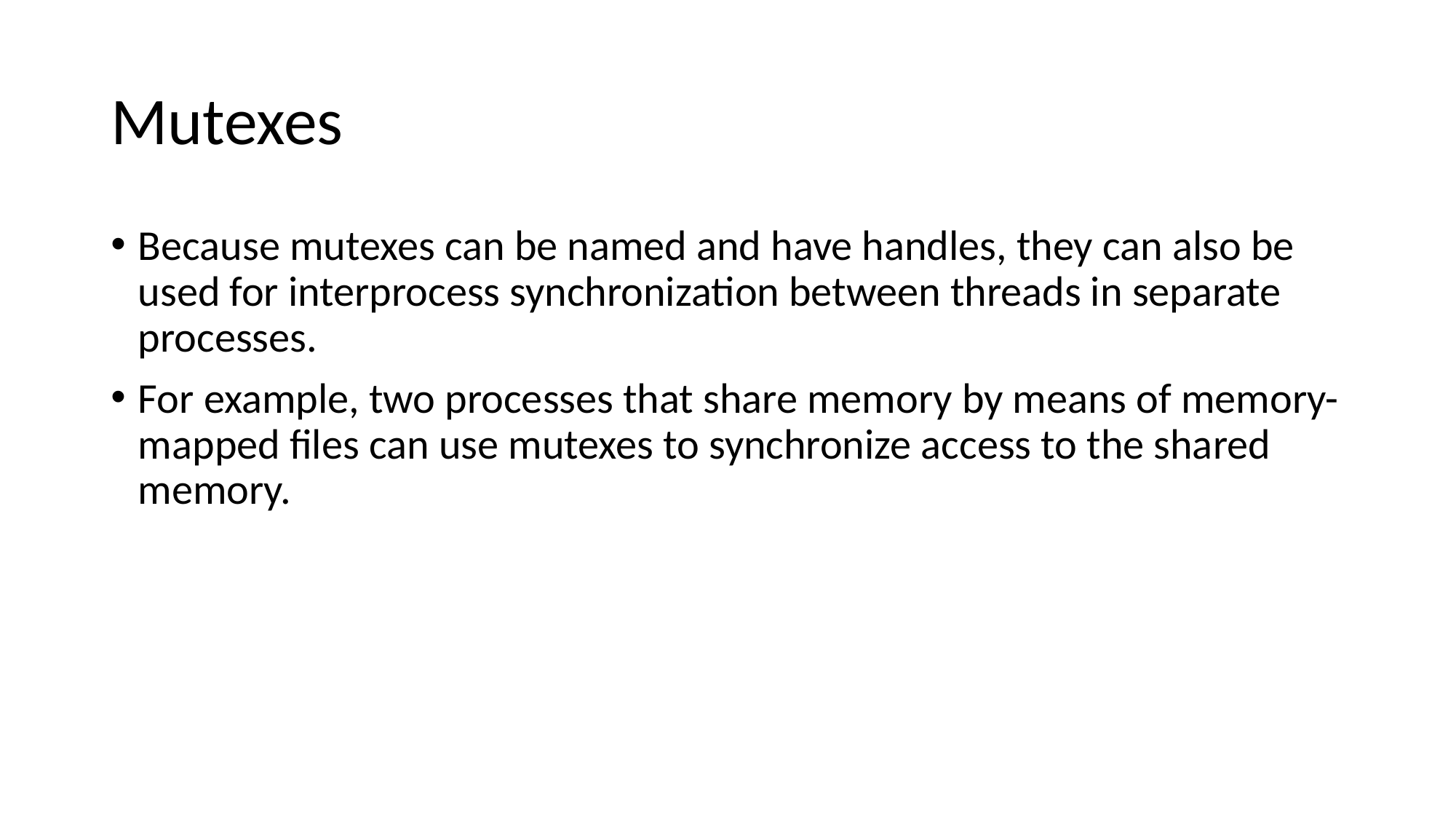

# Mutexes
Because mutexes can be named and have handles, they can also be used for interprocess synchronization between threads in separate processes.
For example, two processes that share memory by means of memory-mapped files can use mutexes to synchronize access to the shared memory.